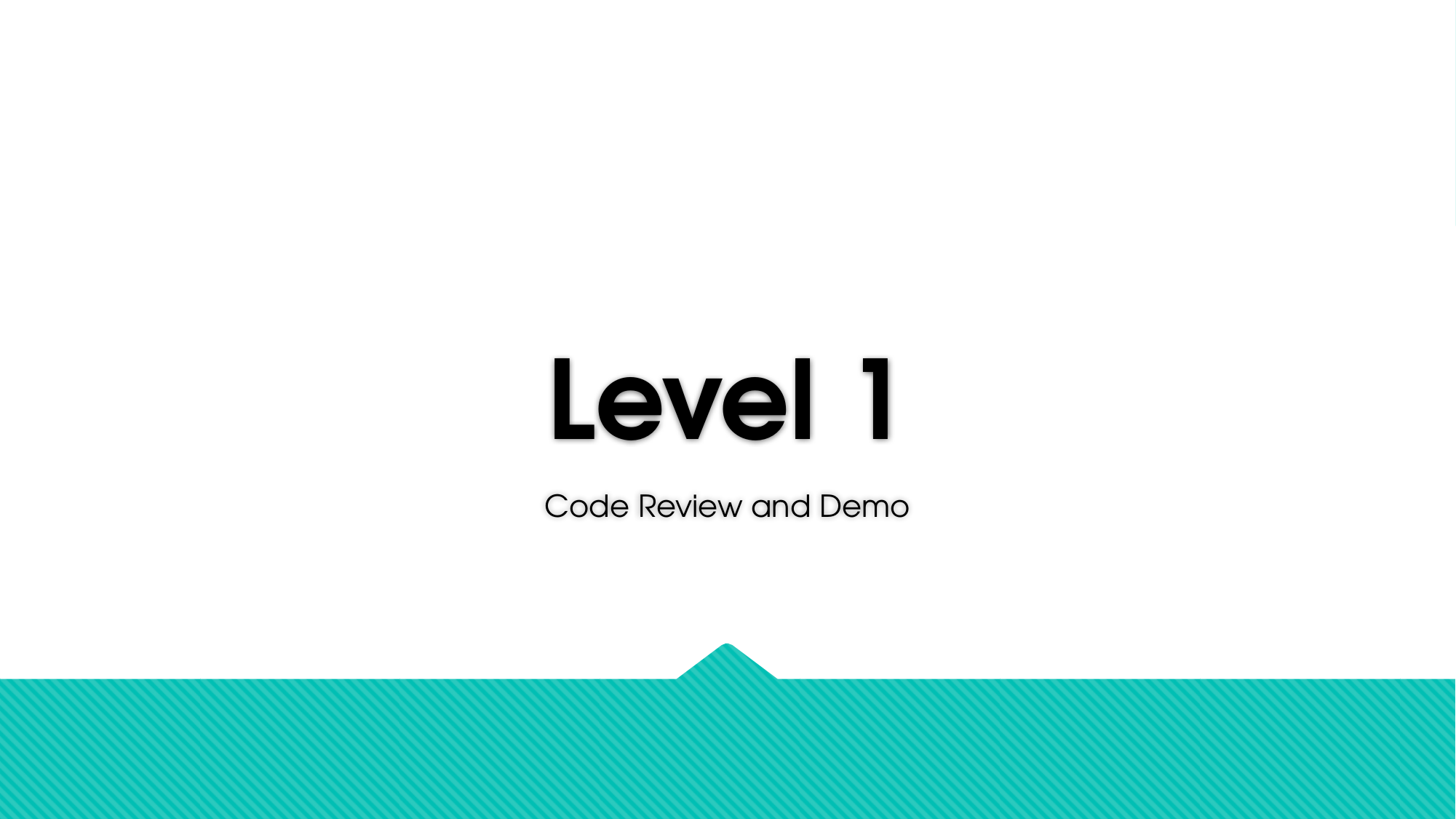

# Level 1
Code Review and Demo